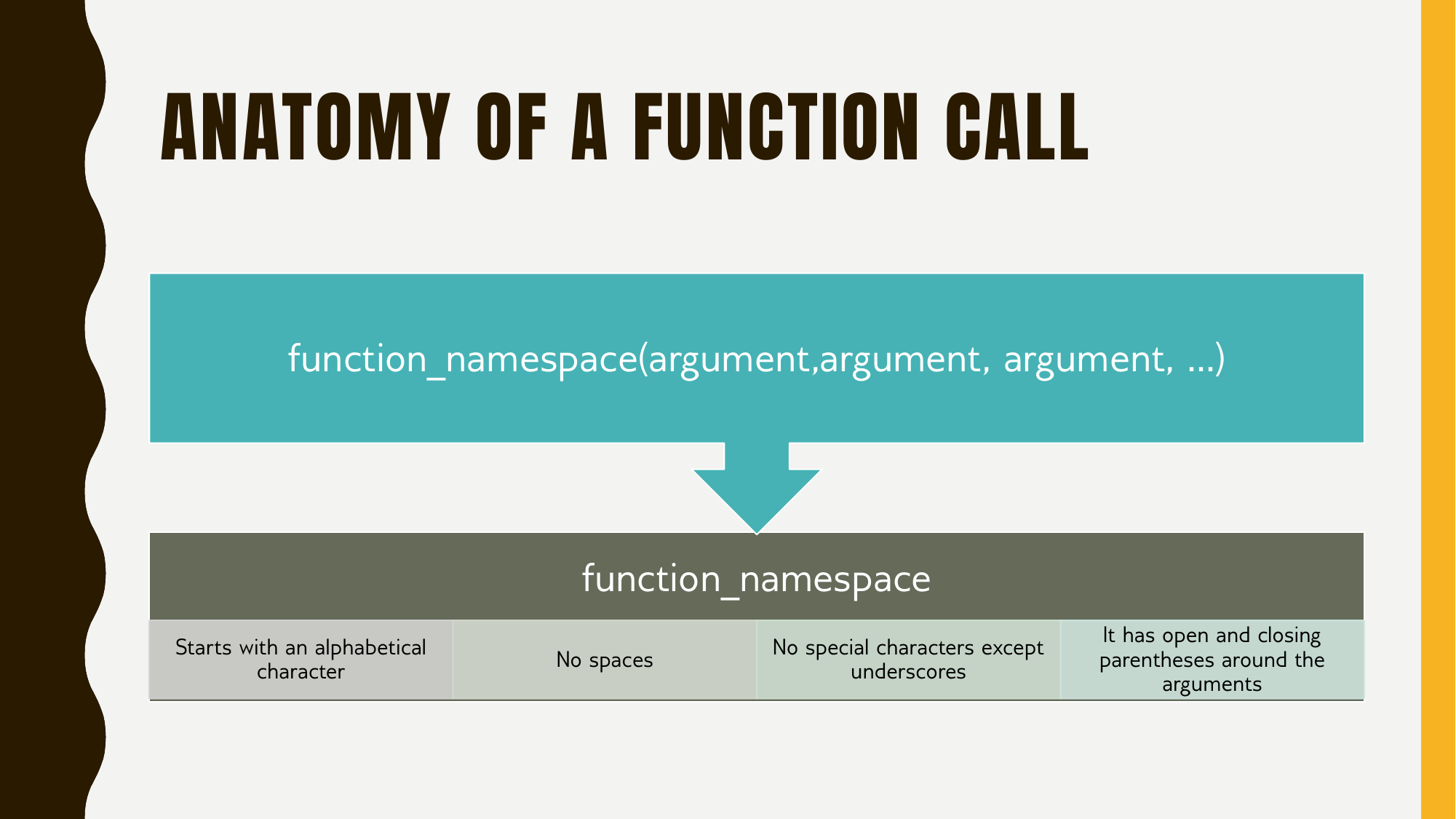

# Anatomy of a function call
function_namespace
Starts with an alphabetical character
No spaces
No special characters except underscores
It has open and closing parentheses around the arguments
function_namespace(argument,argument, argument, ...)